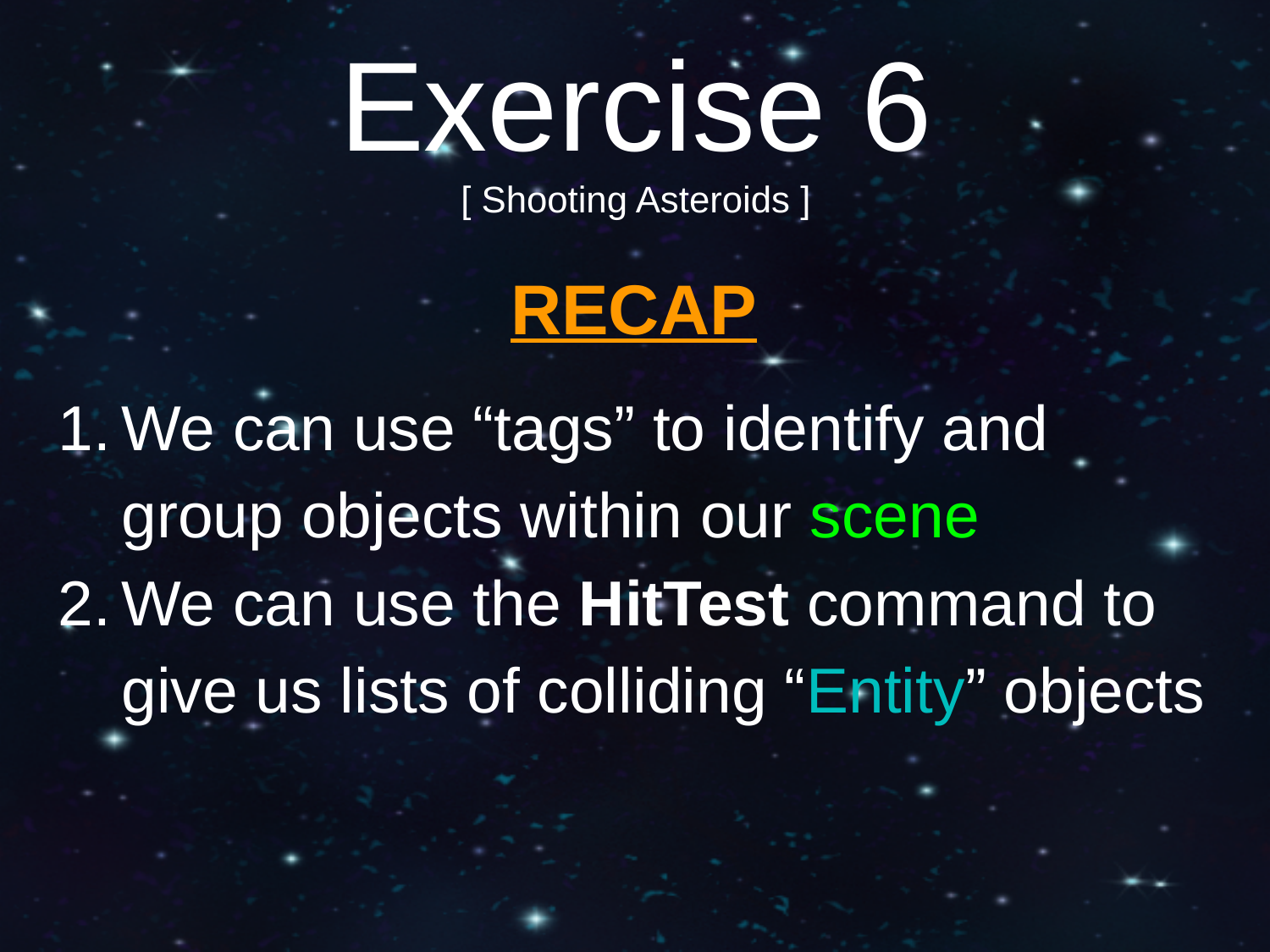

Exercise 6
[ Shooting Asteroids ]
RECAP

We can use “tags” to identify and group objects within our scene
We can use the HitTest command to give us lists of colliding “Entity” objects